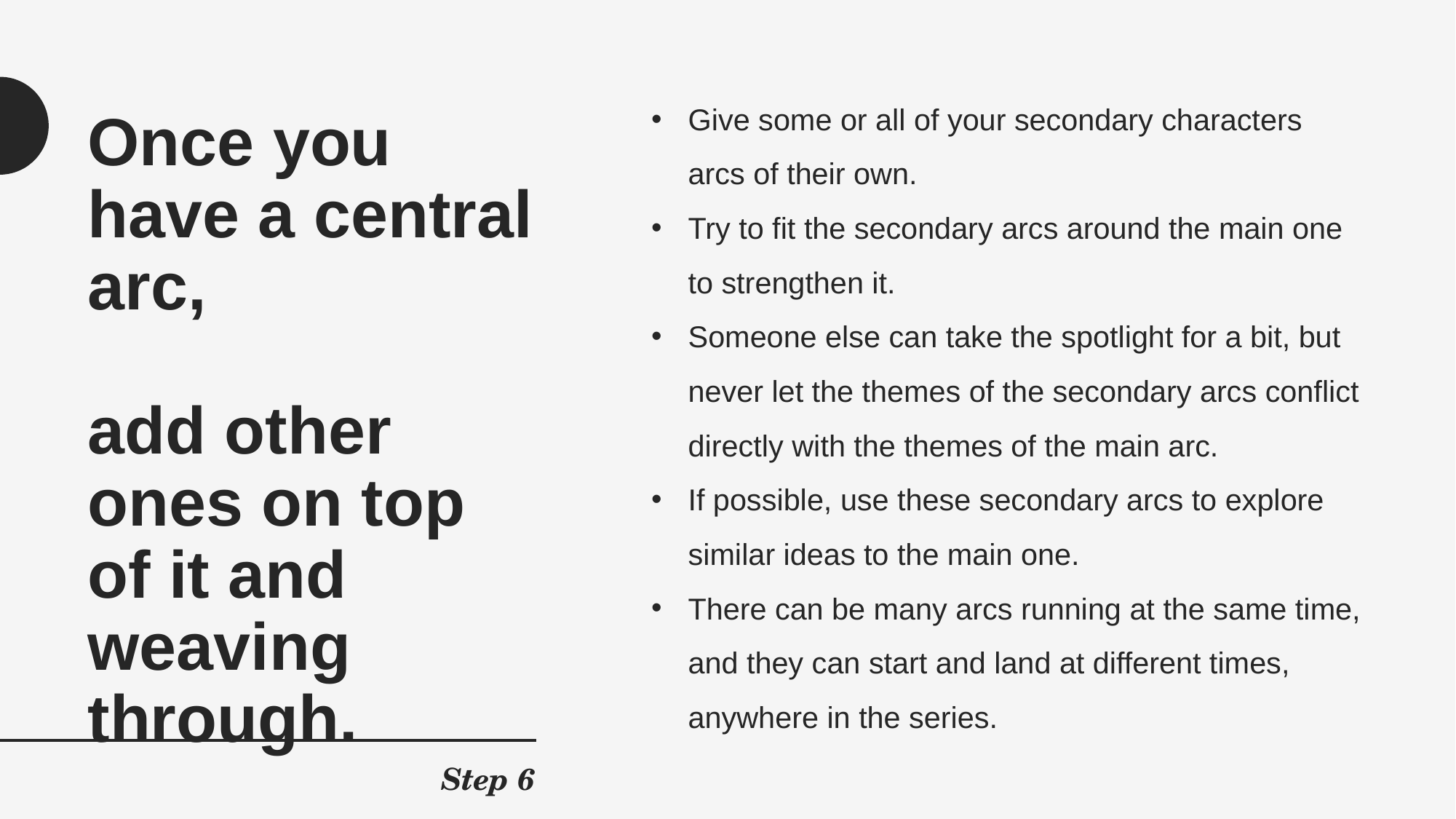

Give some or all of your secondary characters arcs of their own.
Try to fit the secondary arcs around the main one to strengthen it.
Someone else can take the spotlight for a bit, but never let the themes of the secondary arcs conflict directly with the themes of the main arc.
If possible, use these secondary arcs to explore similar ideas to the main one.
There can be many arcs running at the same time, and they can start and land at different times, anywhere in the series.
# Once you have a central arc, add other ones on top of it and weaving through.
Step 6